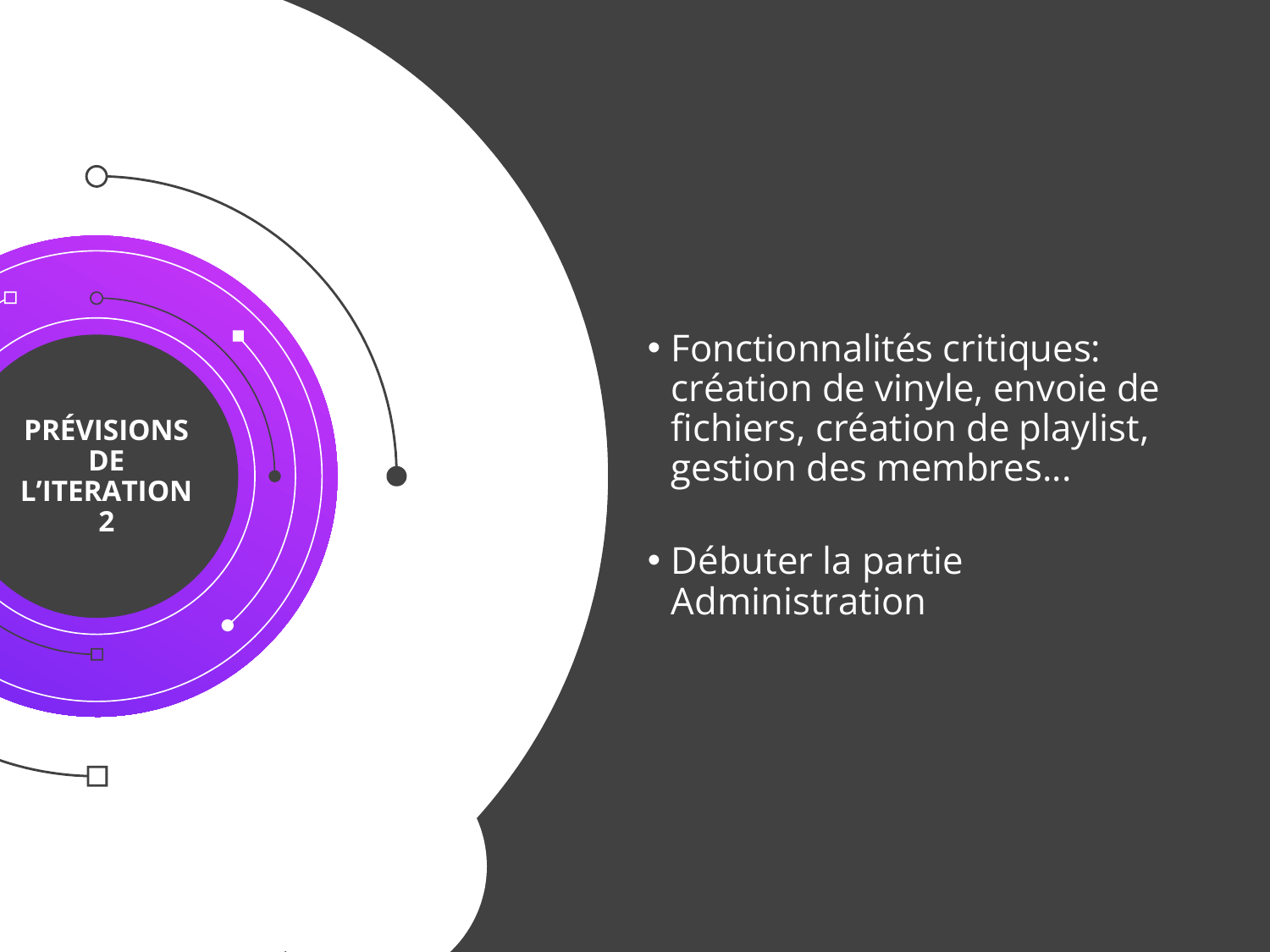

Fonctionnalités critiques: création de vinyle, envoie de fichiers, création de playlist, gestion des membres...
Débuter la partie Administration
Prévisions de l’iteration 2